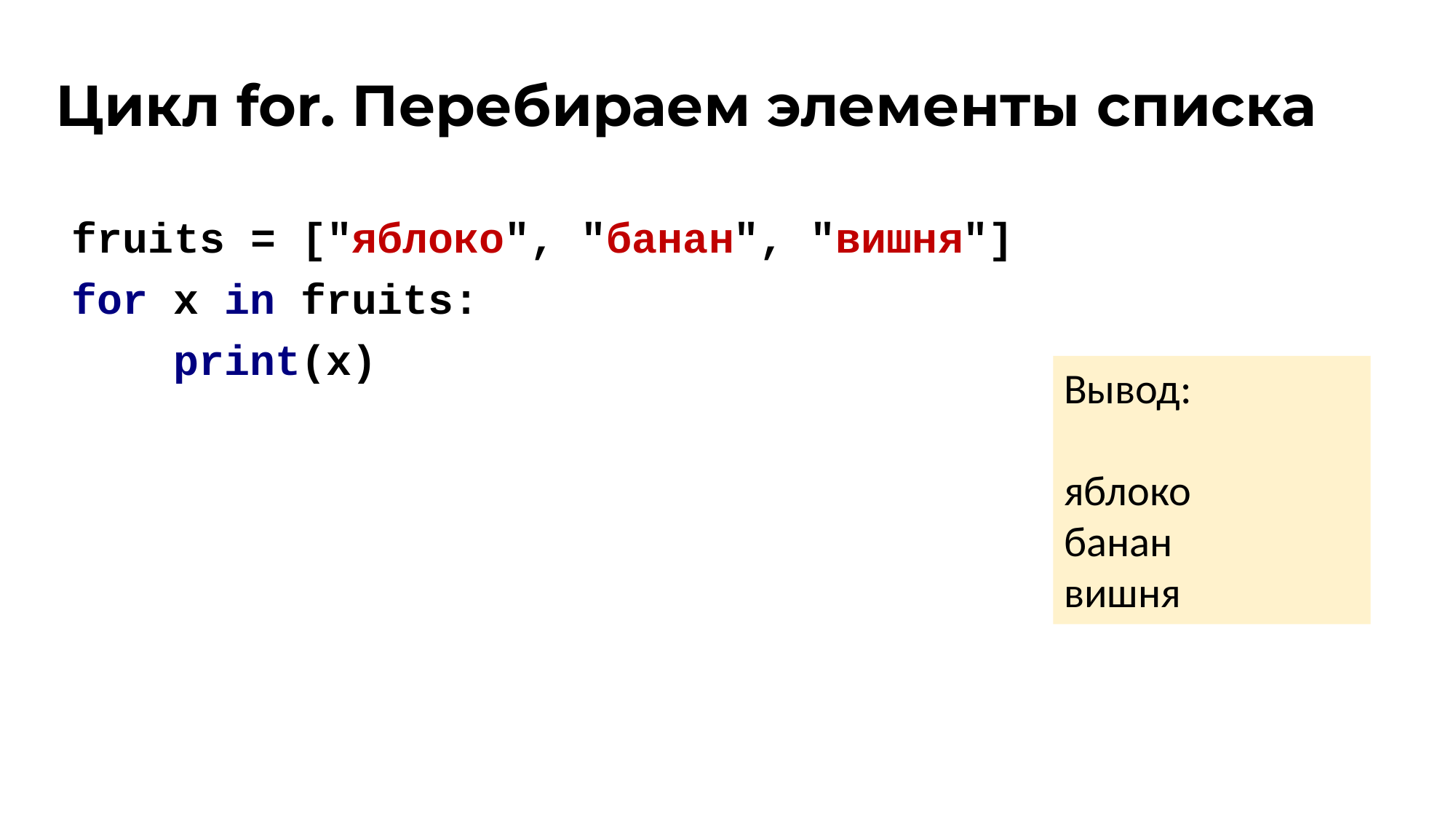

# Цикл for. Перебираем элементы списка

fruits = ["яблоко", "банан", "вишня"]
for x in fruits:
    print(x)
Вывод:

яблоко
банан
вишня
16